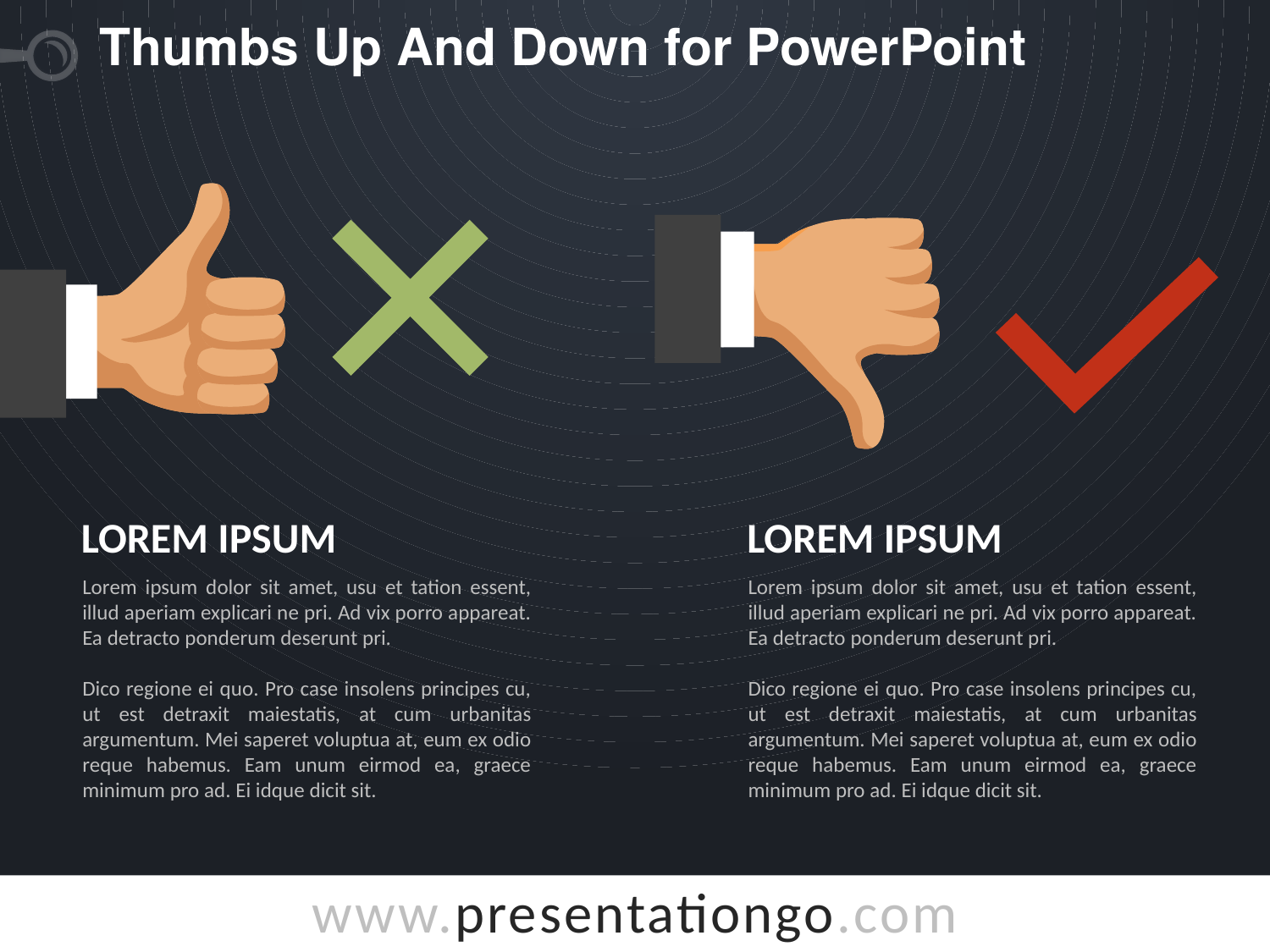

# Thumbs Up And Down for PowerPoint

Lorem Ipsum
Lorem ipsum dolor sit amet, usu et tation essent, illud aperiam explicari ne pri. Ad vix porro appareat. Ea detracto ponderum deserunt pri.

Dico regione ei quo. Pro case insolens principes cu, ut est detraxit maiestatis, at cum urbanitas argumentum. Mei saperet voluptua at, eum ex odio reque habemus. Eam unum eirmod ea, graece minimum pro ad. Ei idque dicit sit.
Lorem Ipsum
Lorem ipsum dolor sit amet, usu et tation essent, illud aperiam explicari ne pri. Ad vix porro appareat. Ea detracto ponderum deserunt pri.

Dico regione ei quo. Pro case insolens principes cu, ut est detraxit maiestatis, at cum urbanitas argumentum. Mei saperet voluptua at, eum ex odio reque habemus. Eam unum eirmod ea, graece minimum pro ad. Ei idque dicit sit.